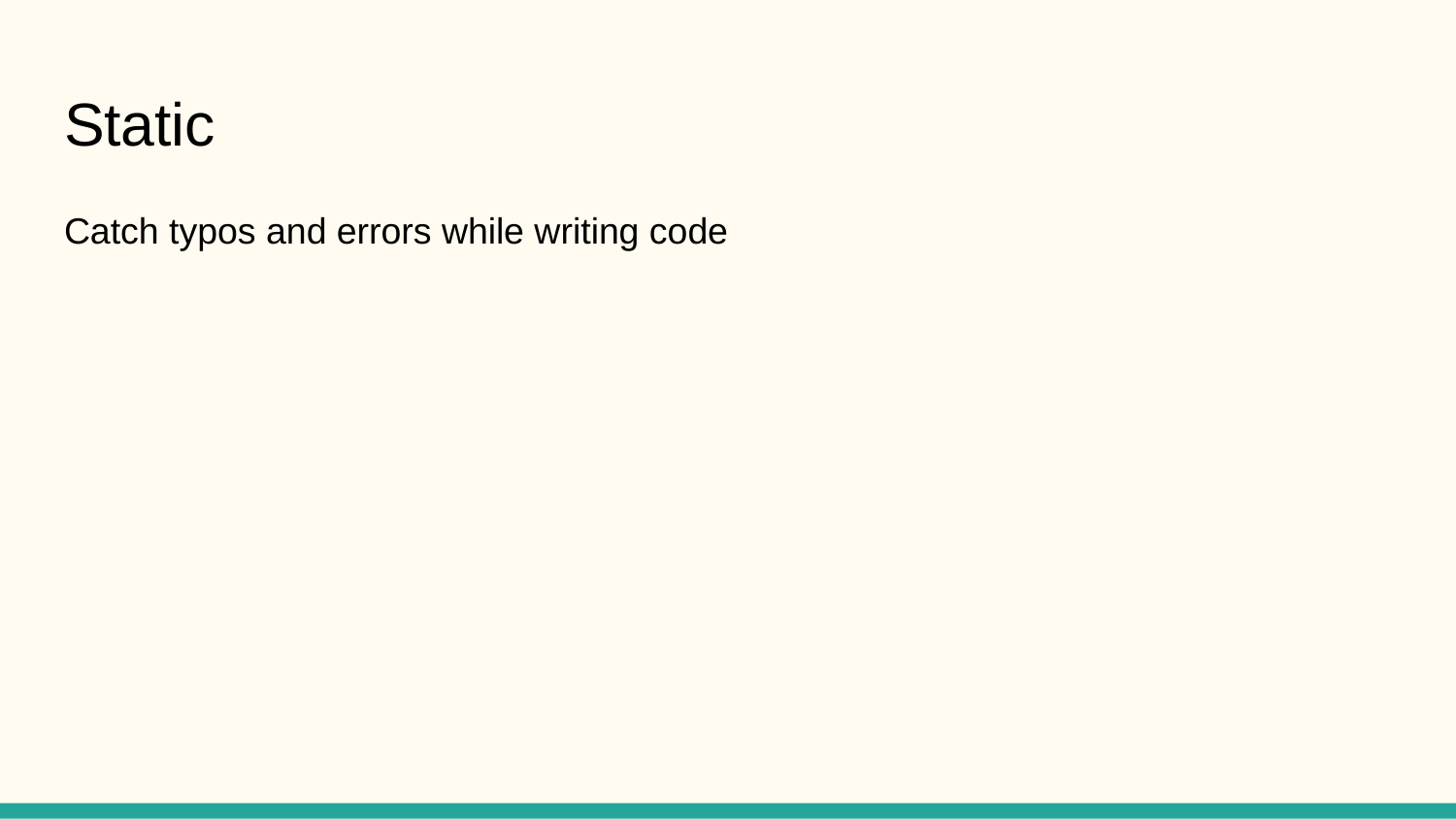

# Static
Catch typos and errors while writing code